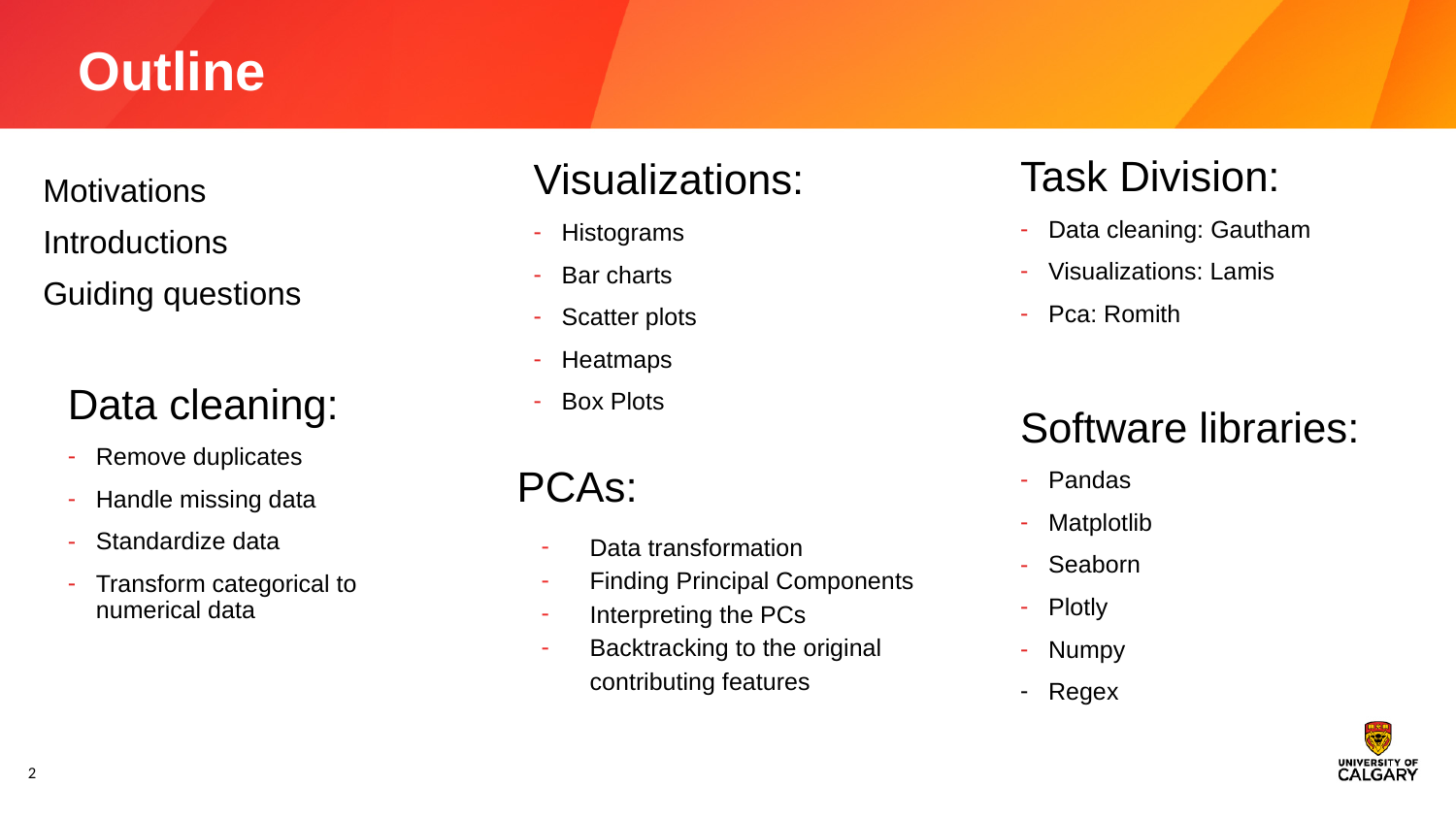

# Outline
Visualizations:
Histograms
Bar charts
Scatter plots
Heatmaps
Box Plots
Task Division:
Data cleaning: Gautham
Visualizations: Lamis
Pca: Romith

Software libraries:
Pandas
Matplotlib
Seaborn
Plotly
Numpy
Regex

Motivations
Introductions
Guiding questions

Data cleaning:
Remove duplicates
Handle missing data
Standardize data
Transform categorical to numerical data

PCAs:
Data transformation
Finding Principal Components
Interpreting the PCs
Backtracking to the original contributing features

2